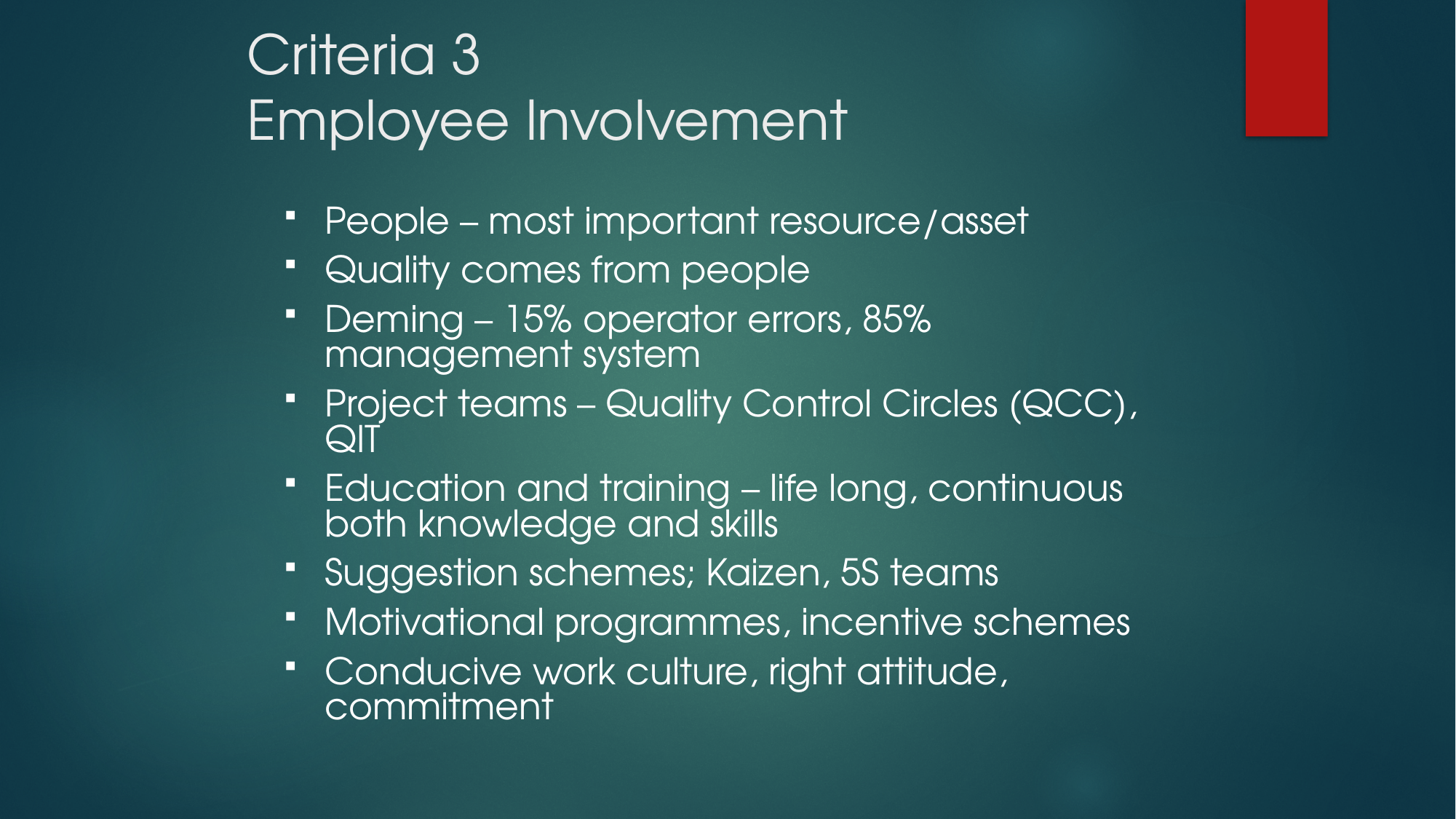

# Criteria 3 Employee Involvement
People – most important resource/asset
Quality comes from people
Deming – 15% operator errors, 85% management system
Project teams – Quality Control Circles (QCC), QIT
Education and training – life long, continuous both knowledge and skills
Suggestion schemes; Kaizen, 5S teams
Motivational programmes, incentive schemes
Conducive work culture, right attitude, commitment